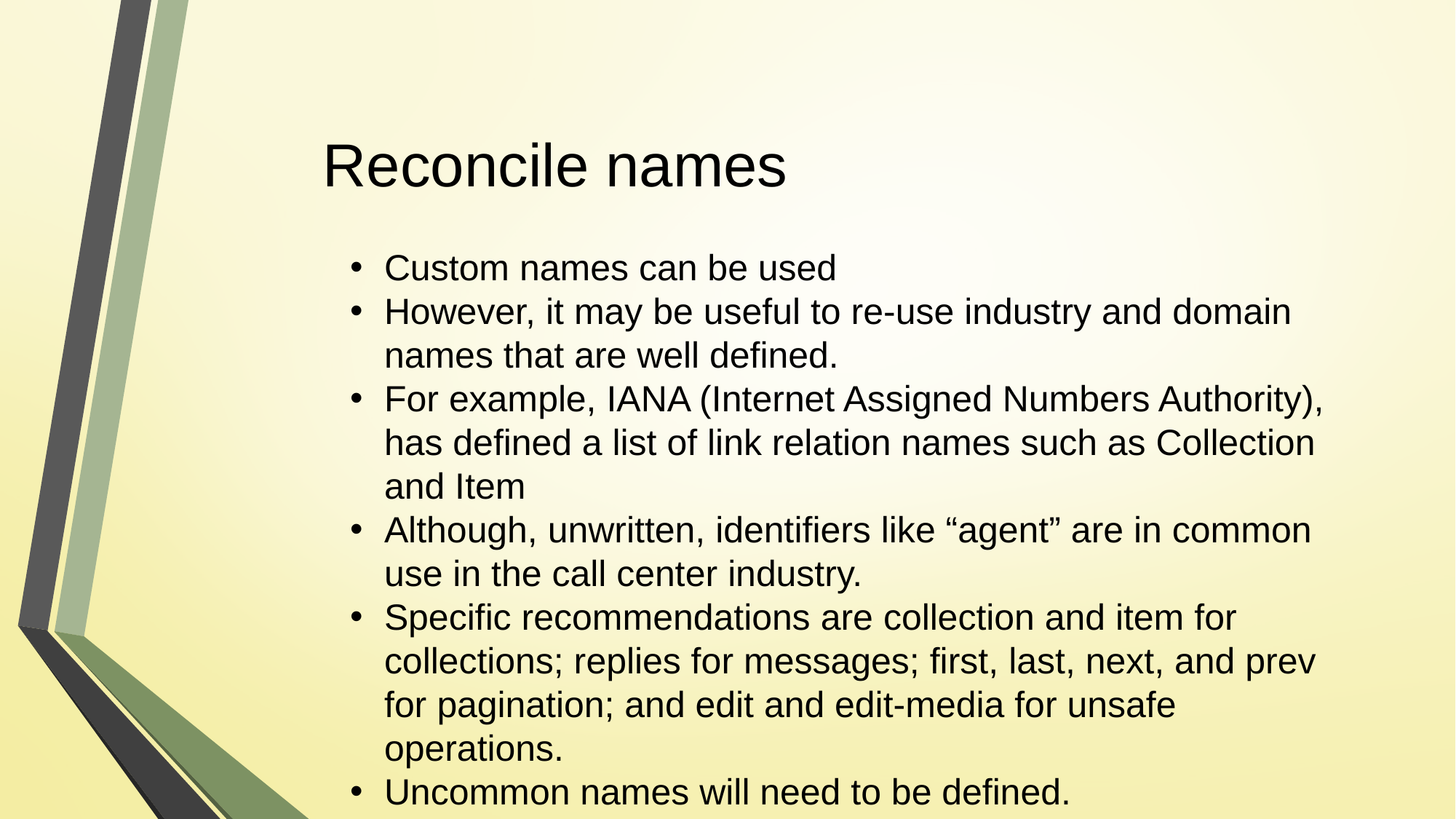

# Reconcile names
Custom names can be used
However, it may be useful to re-use industry and domain names that are well defined.
For example, IANA (Internet Assigned Numbers Authority), has defined a list of link relation names such as Collection and Item
Although, unwritten, identifiers like “agent” are in common use in the call center industry.
Specific recommendations are collection and item for collections; replies for messages; first, last, next, and prev for pagination; and edit and edit-media for unsafe operations.
Uncommon names will need to be defined.